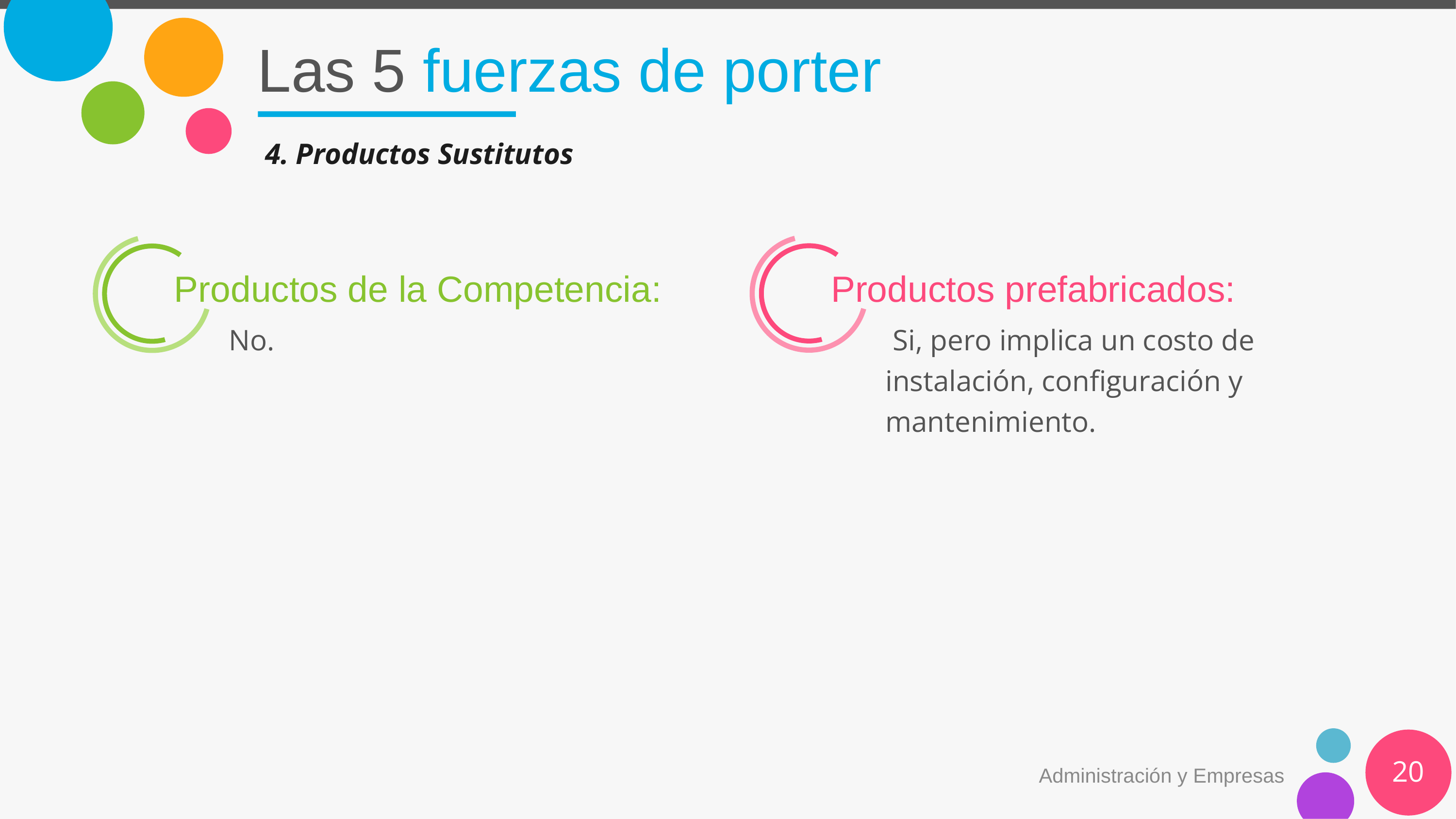

# Las 5 fuerzas de porter
4. Productos Sustitutos

Productos prefabricados:
Productos de la Competencia:
 Si, pero implica un costo de instalación, configuración y mantenimiento.

No.

20
Administración y Empresas